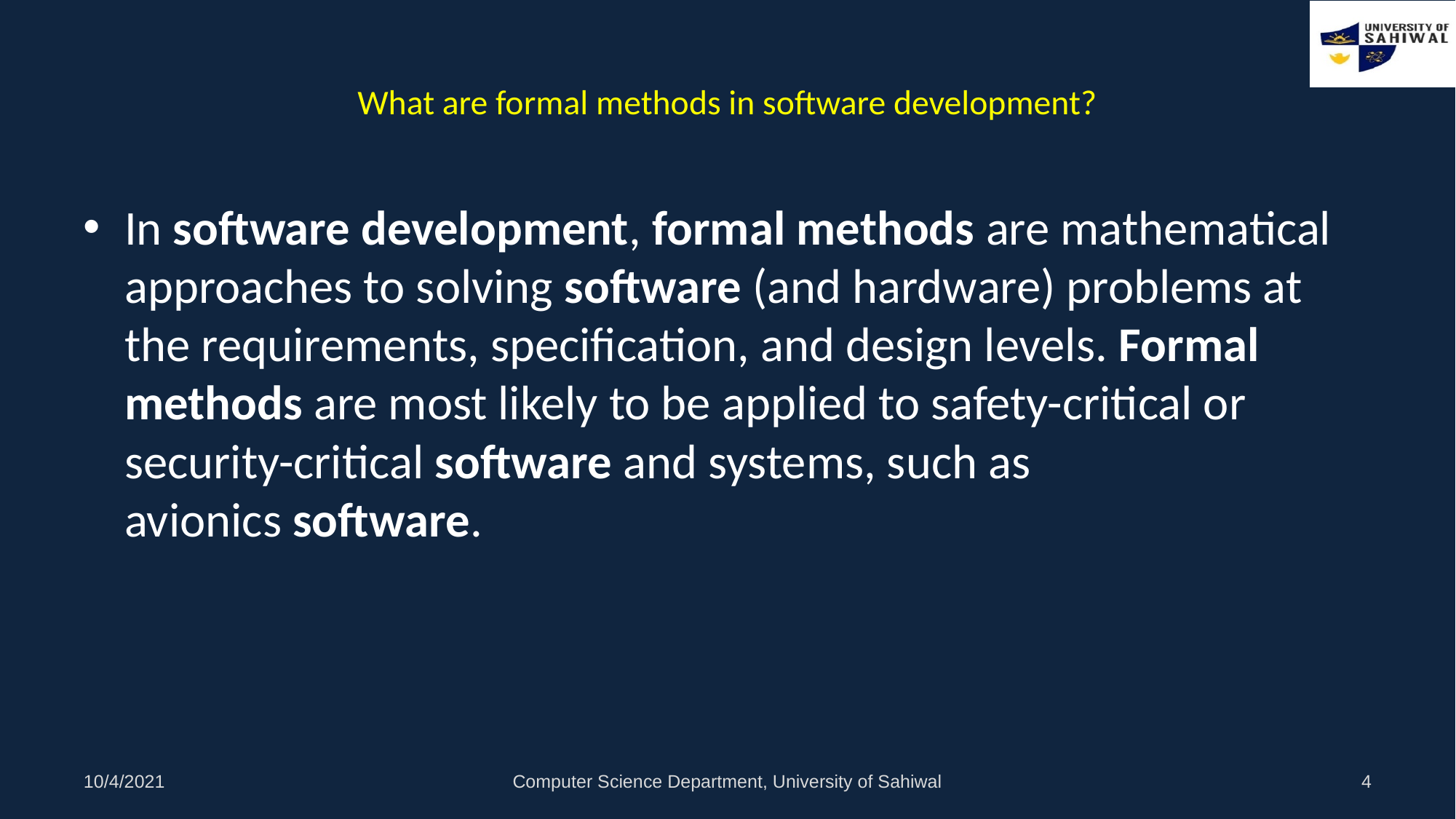

# What are formal methods in software development?
In software development, formal methods are mathematical approaches to solving software (and hardware) problems at the requirements, specification, and design levels. Formal methods are most likely to be applied to safety-critical or security-critical software and systems, such as avionics software.

10/4/2021
Computer Science Department, University of Sahiwal
4